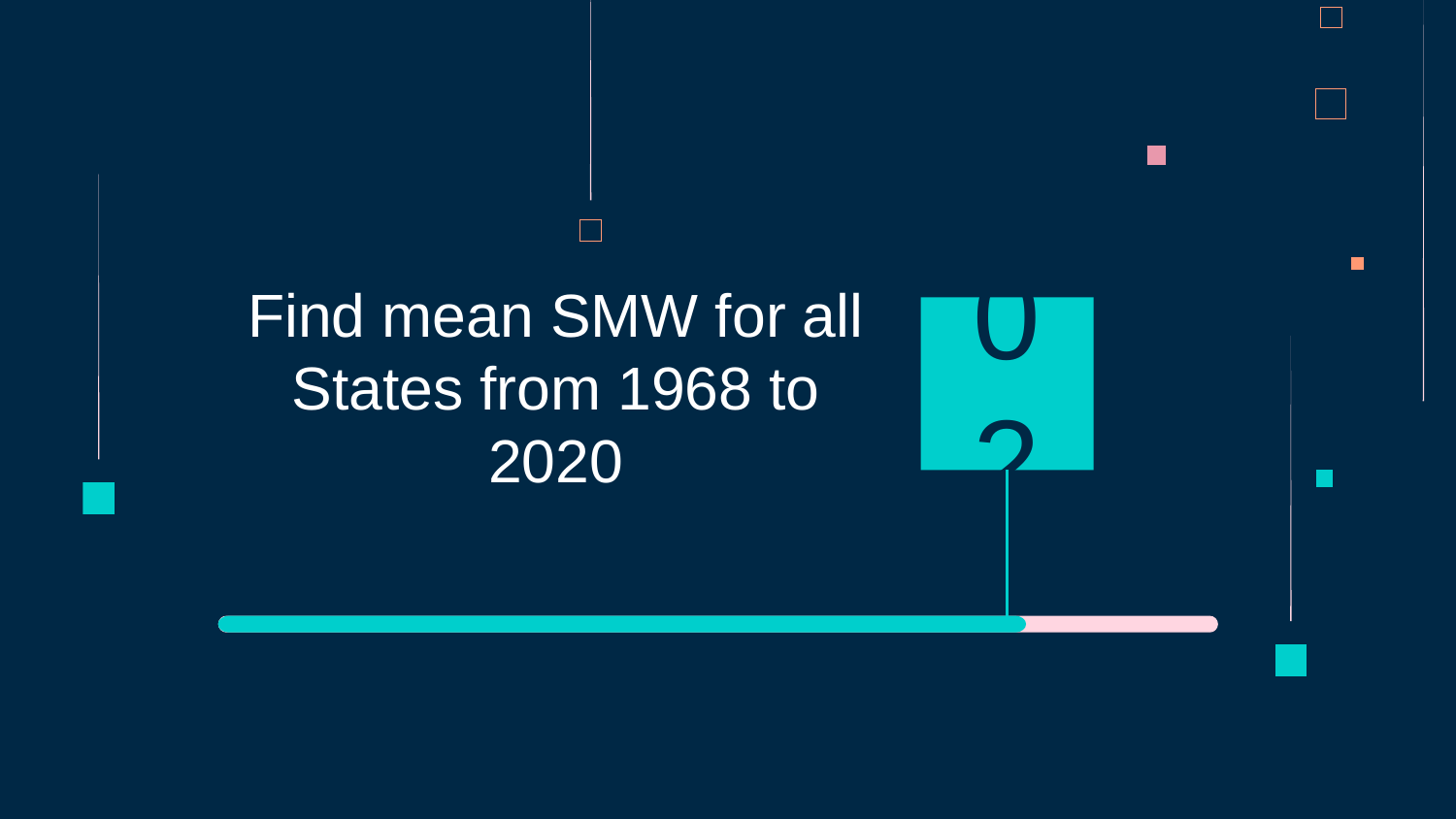

# Find mean SMW for all States from 1968 to 2020
02